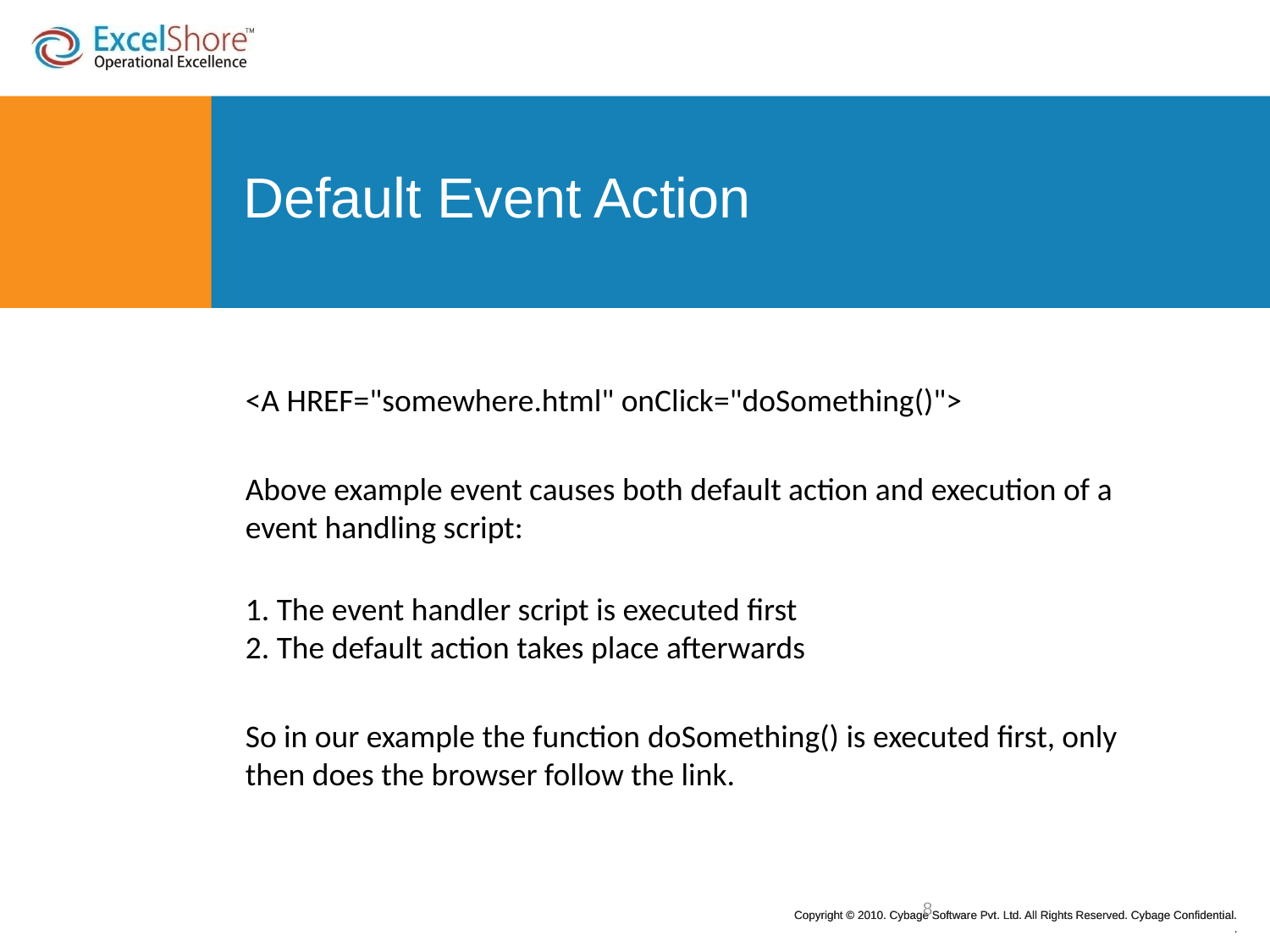

# Default Event Action

<A HREF="somewhere.html" onClick="doSomething()">

Above example event causes both default action and execution of a event handling script:

1. The event handler script is executed first
2. The default action takes place afterwards

So in our example the function doSomething() is executed first, only then does the browser follow the link.

8